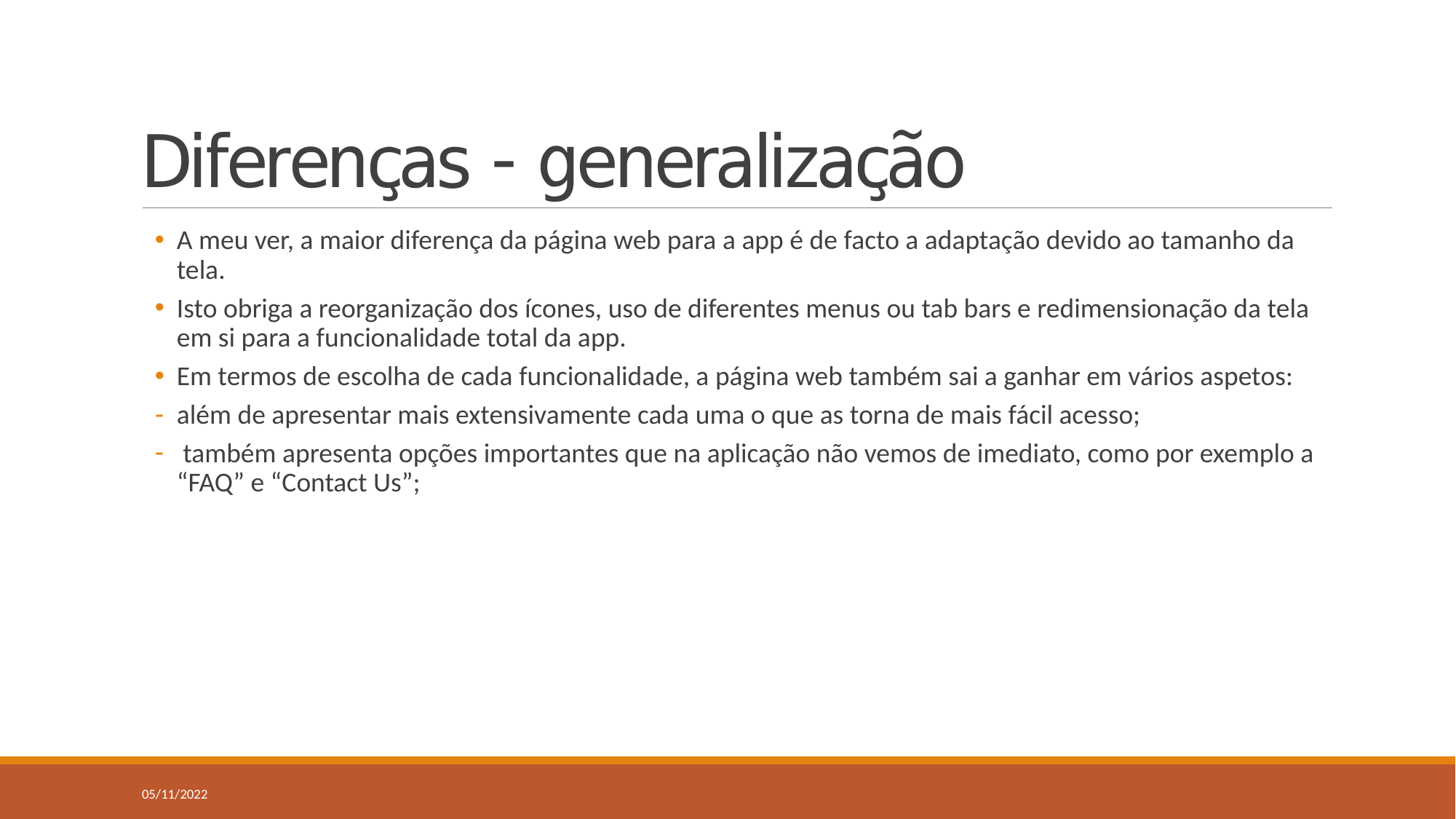

# Diferenças - generalização
A meu ver, a maior diferença da página web para a app é de facto a adaptação devido ao tamanho da tela.
Isto obriga a reorganização dos ícones, uso de diferentes menus ou tab bars e redimensionação da tela em si para a funcionalidade total da app.
Em termos de escolha de cada funcionalidade, a página web também sai a ganhar em vários aspetos:
além de apresentar mais extensivamente cada uma o que as torna de mais fácil acesso;
 também apresenta opções importantes que na aplicação não vemos de imediato, como por exemplo a “FAQ” e “Contact Us”;

05/11/2022